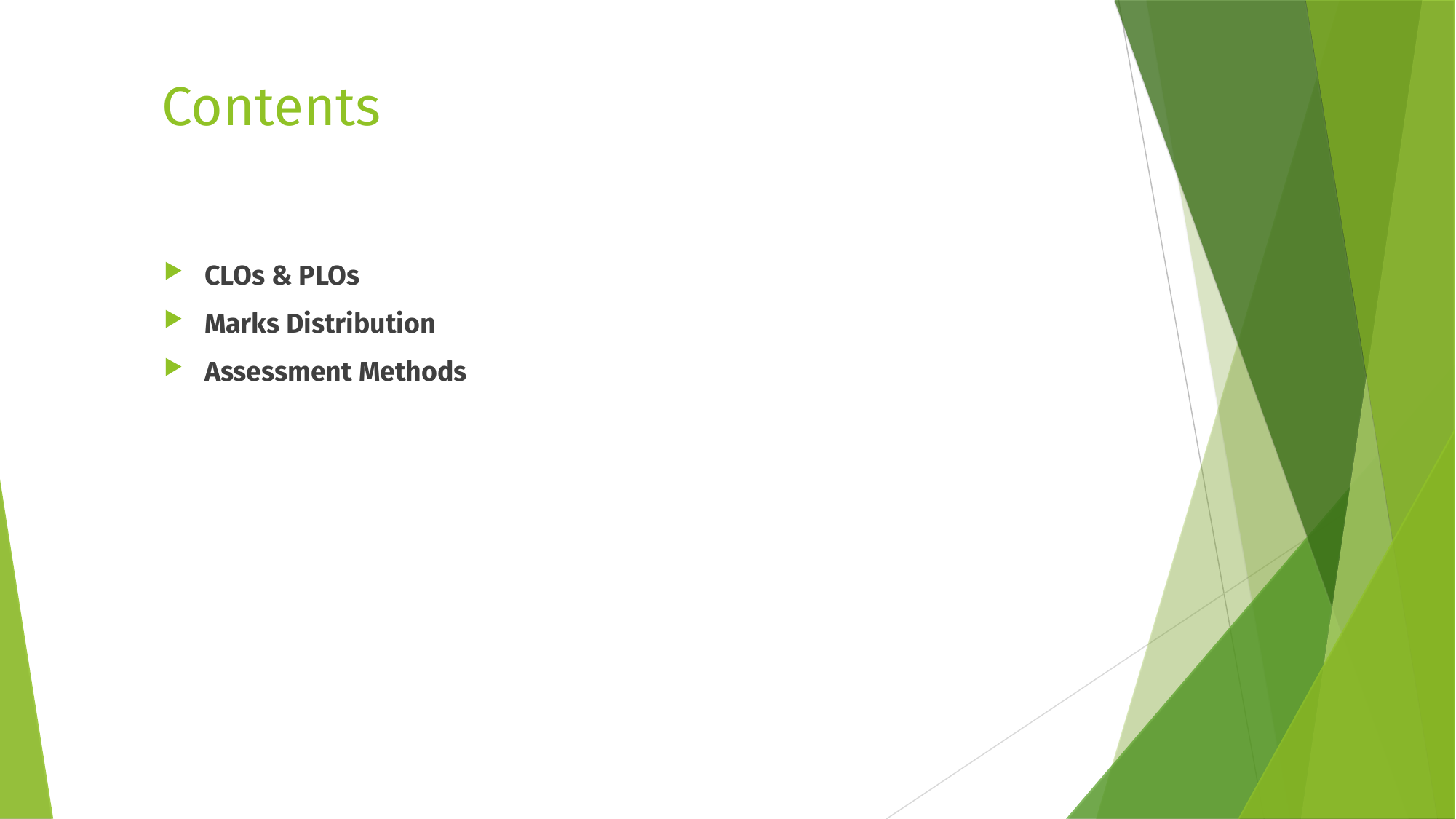

Contents
CLOs & PLOs
Marks Distribution
Assessment Methods